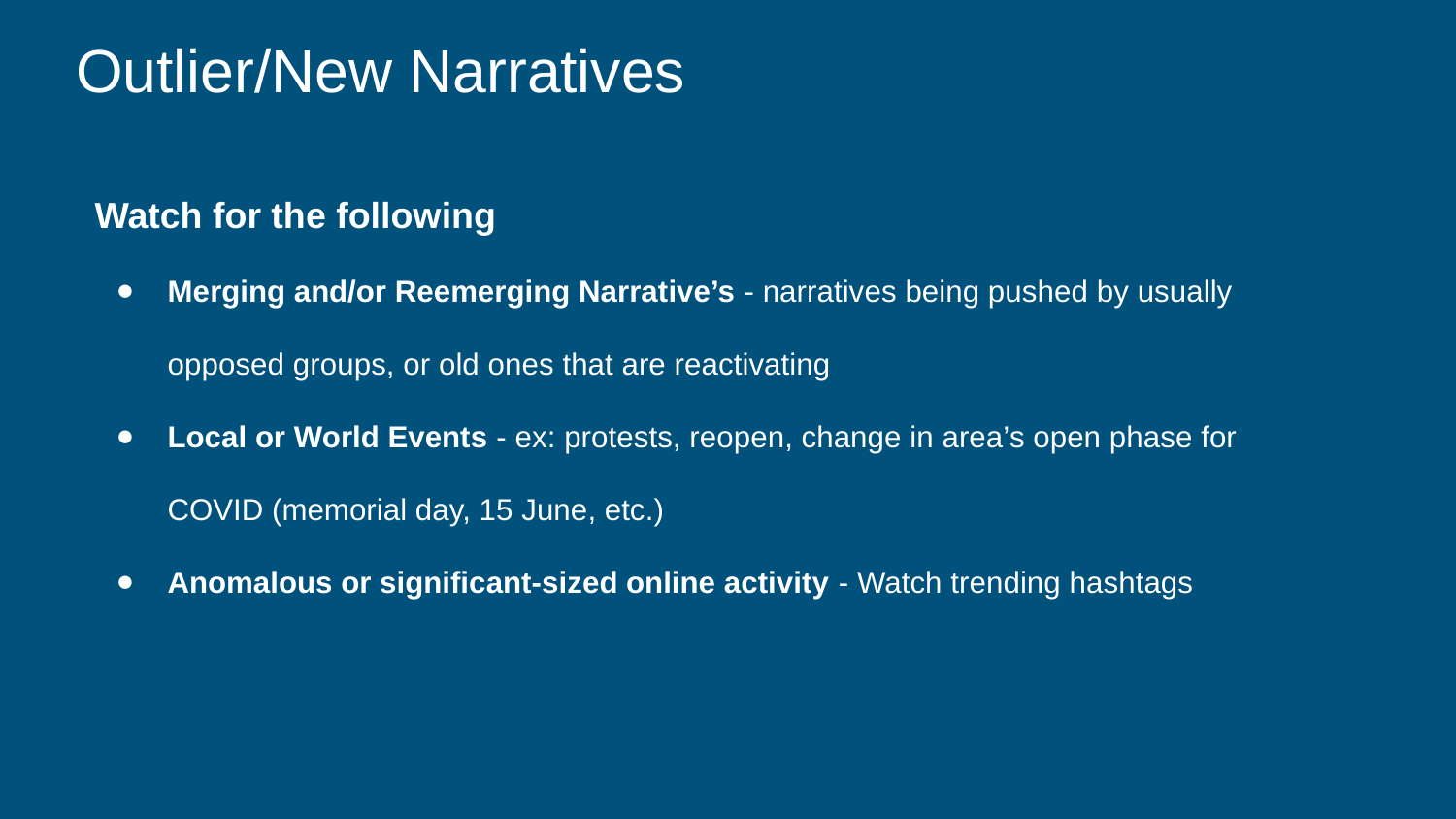

# Outlier/New Narratives
Watch for the following
Merging and/or Reemerging Narrative’s - narratives being pushed by usually opposed groups, or old ones that are reactivating
Local or World Events - ex: protests, reopen, change in area’s open phase for COVID (memorial day, 15 June, etc.)
Anomalous or significant-sized online activity - Watch trending hashtags